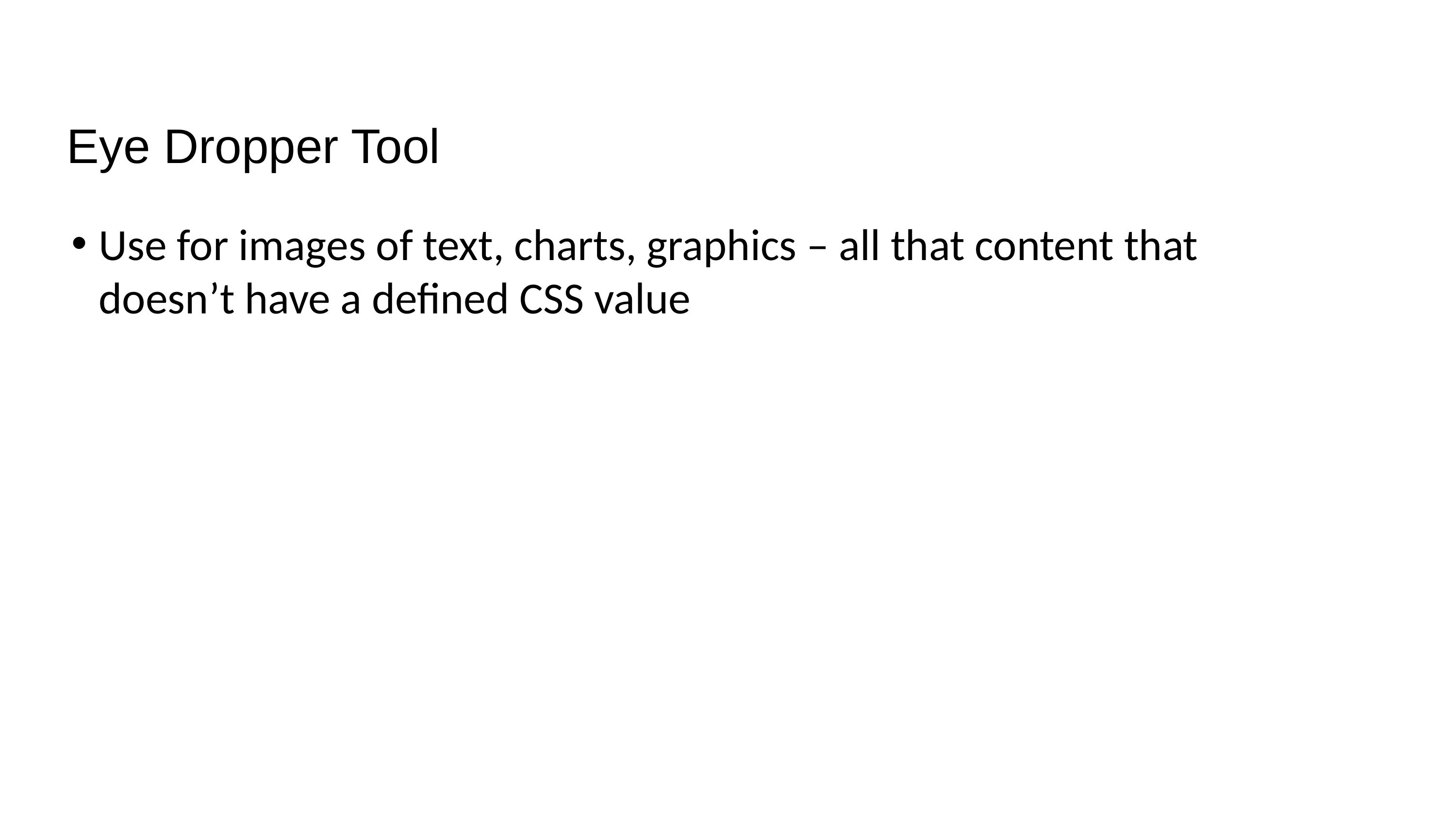

Eye Dropper Tool

Use for images of text, charts, graphics – all that content that doesn’t have a defined CSS value